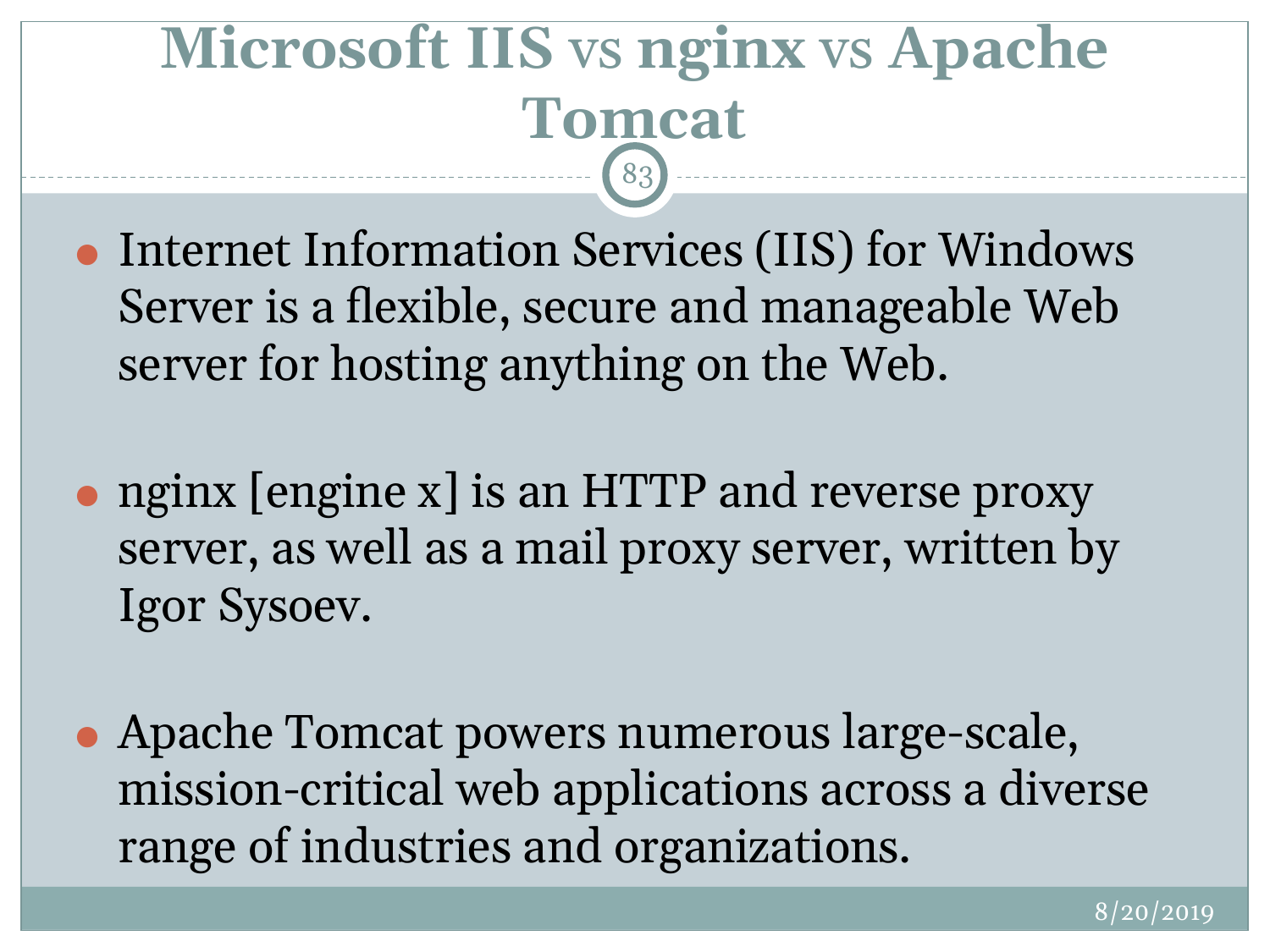

# Microsoft IIS vs nginx vs Apache Tomcat
83
Internet Information Services (IIS) for Windows Server is a flexible, secure and manageable Web server for hosting anything on the Web.

nginx [engine x] is an HTTP and reverse proxy server, as well as a mail proxy server, written by Igor Sysoev.

Apache Tomcat powers numerous large-scale, mission-critical web applications across a diverse range of industries and organizations.
8/20/2019